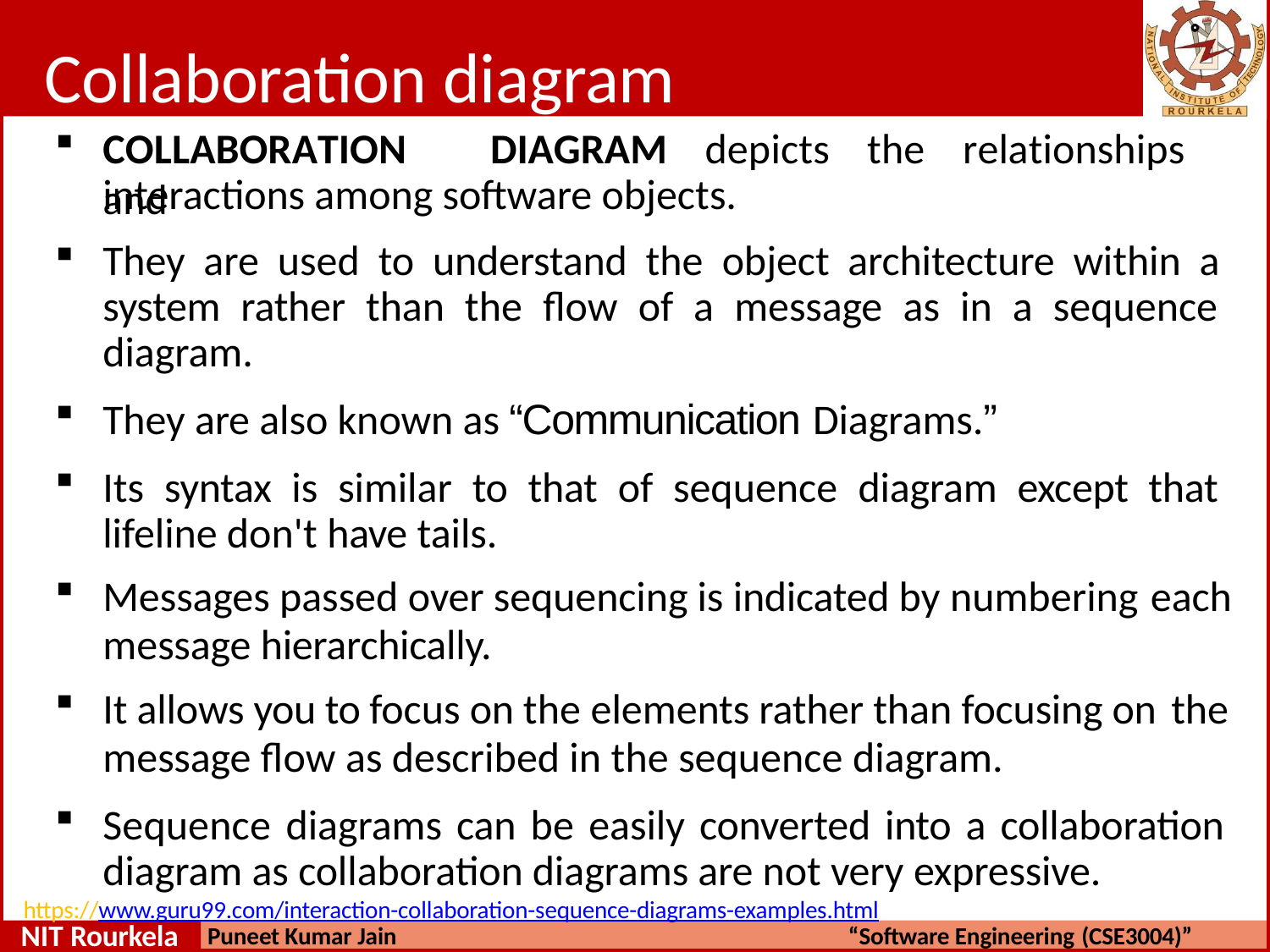

# Collaboration diagram
COLLABORATION	DIAGRAM	depicts	the	relationships	and
interactions among software objects.
They are used to understand the object architecture within a  system rather than the flow of a message as in a sequence  diagram.
They are also known as “Communication Diagrams.”
Its syntax is similar to that of sequence diagram except that  lifeline don't have tails.
Messages passed over sequencing is indicated by numbering each
message hierarchically.
It allows you to focus on the elements rather than focusing on the
message flow as described in the sequence diagram.
Sequence diagrams can be easily converted into a collaboration  diagram as collaboration diagrams are not very expressive.
https://www.guru99.com/interaction-collaboration-sequence-diagrams-examples.html
NIT Rourkela
Puneet Kumar Jain
“Software Engineering (CSE3004)”